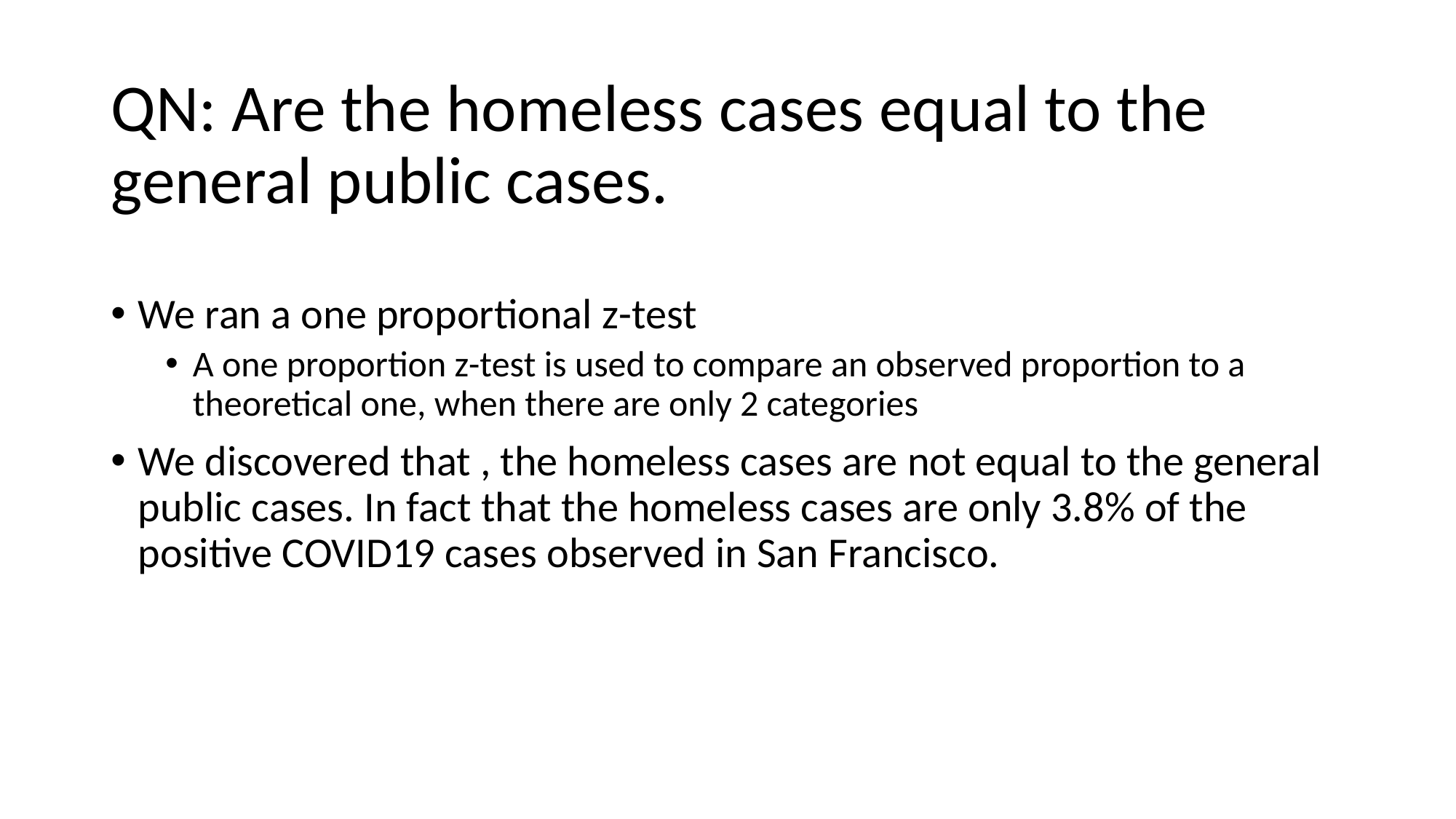

# QN: Are the homeless cases equal to the general public cases.
We ran a one proportional z-test
A one proportion z-test is used to compare an observed proportion to a theoretical one, when there are only 2 categories
We discovered that , the homeless cases are not equal to the general public cases. In fact that the homeless cases are only 3.8% of the positive COVID19 cases observed in San Francisco.